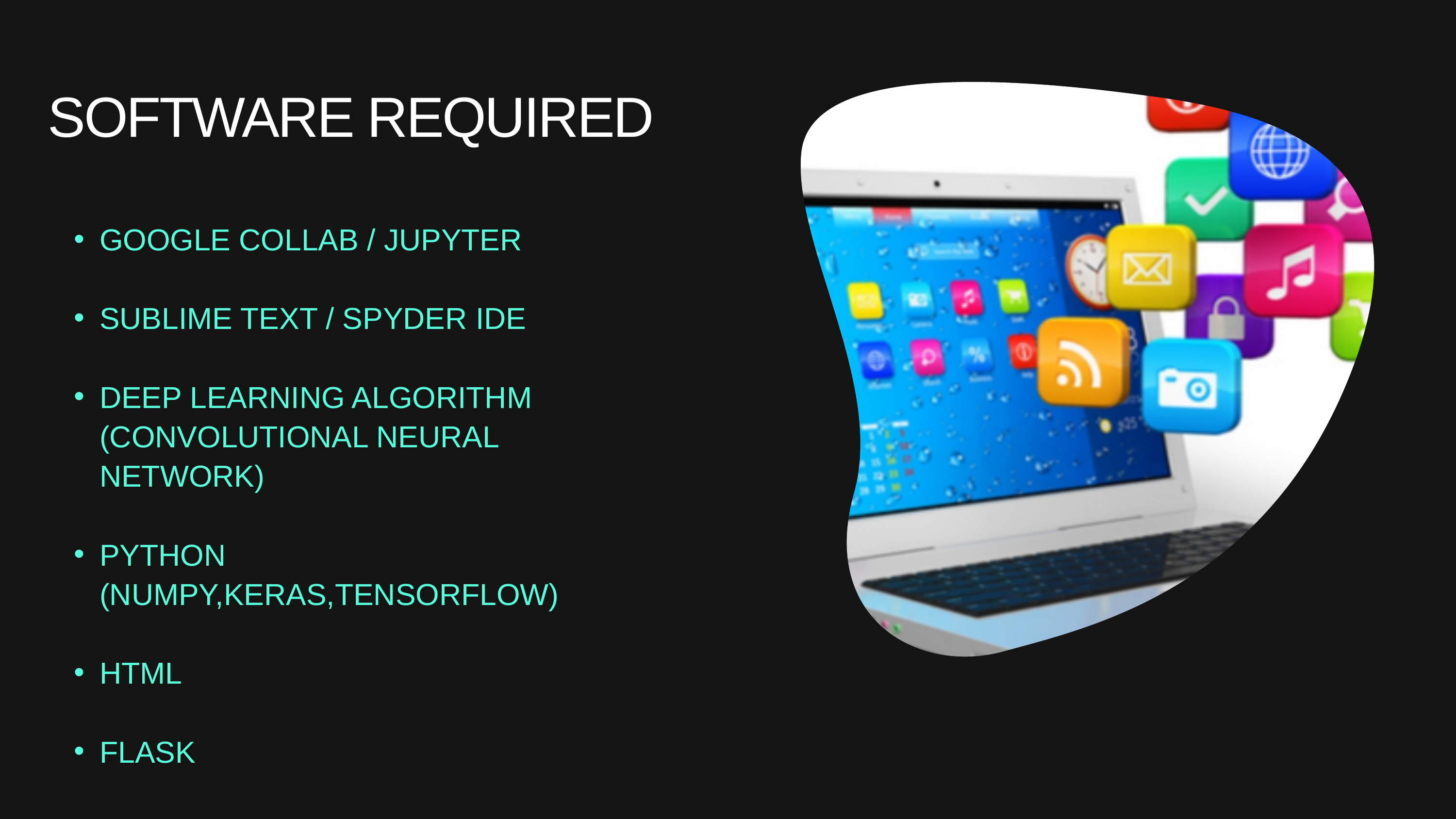

SOFTWARE REQUIRED
GOOGLE COLLAB / JUPYTER

SUBLIME TEXT / SPYDER IDE

DEEP LEARNING ALGORITHM (CONVOLUTIONAL NEURAL NETWORK)

PYTHON (NUMPY,KERAS,TENSORFLOW)

HTML

FLASK